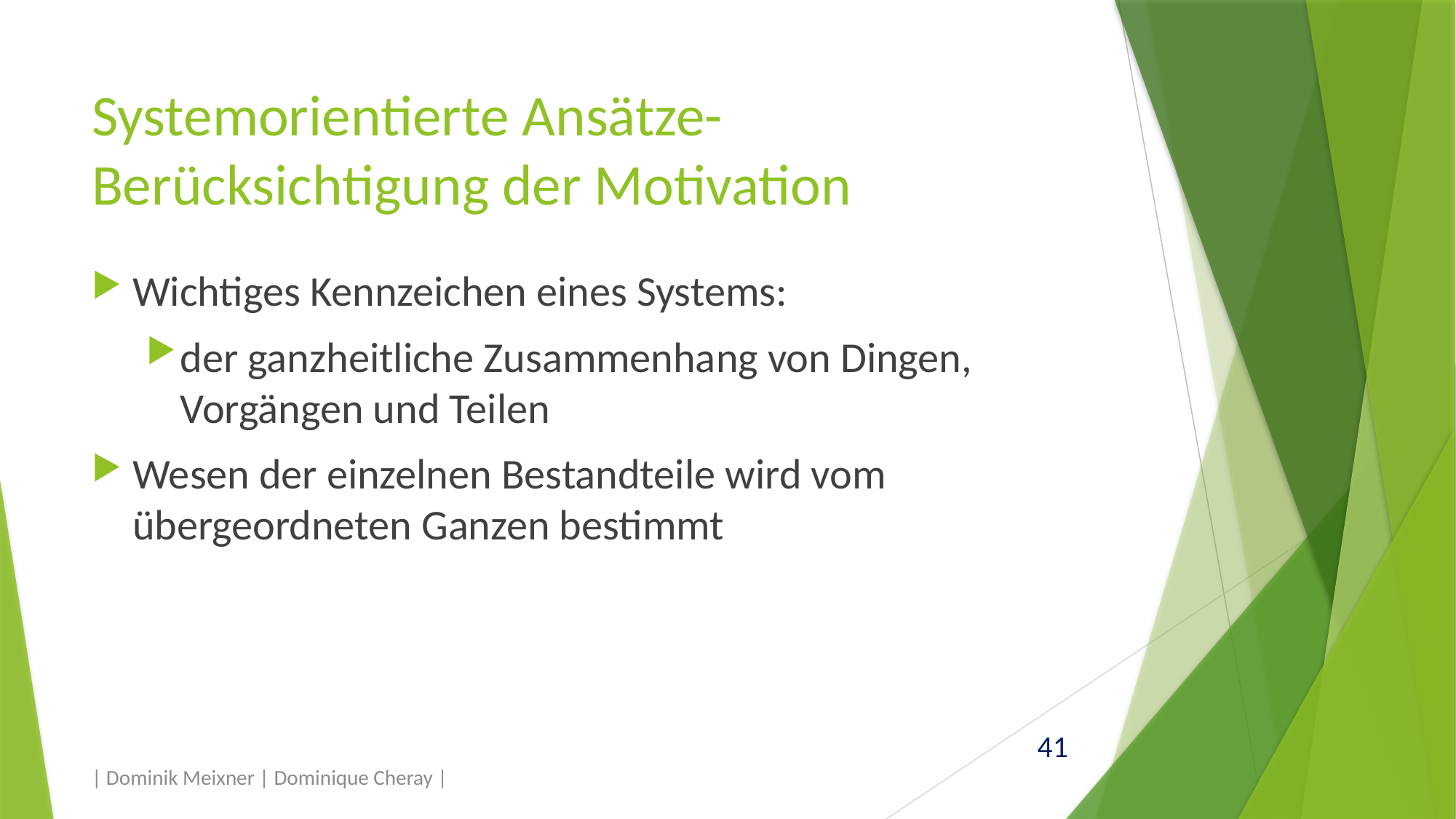

# Systemorientierte Ansätze- Berücksichtigung der Motivation
Wichtiges Kennzeichen eines Systems:
der ganzheitliche Zusammenhang von Dingen, Vorgängen und Teilen
Wesen der einzelnen Bestandteile wird vom übergeordneten Ganzen bestimmt
| Dominik Meixner | Dominique Cheray |